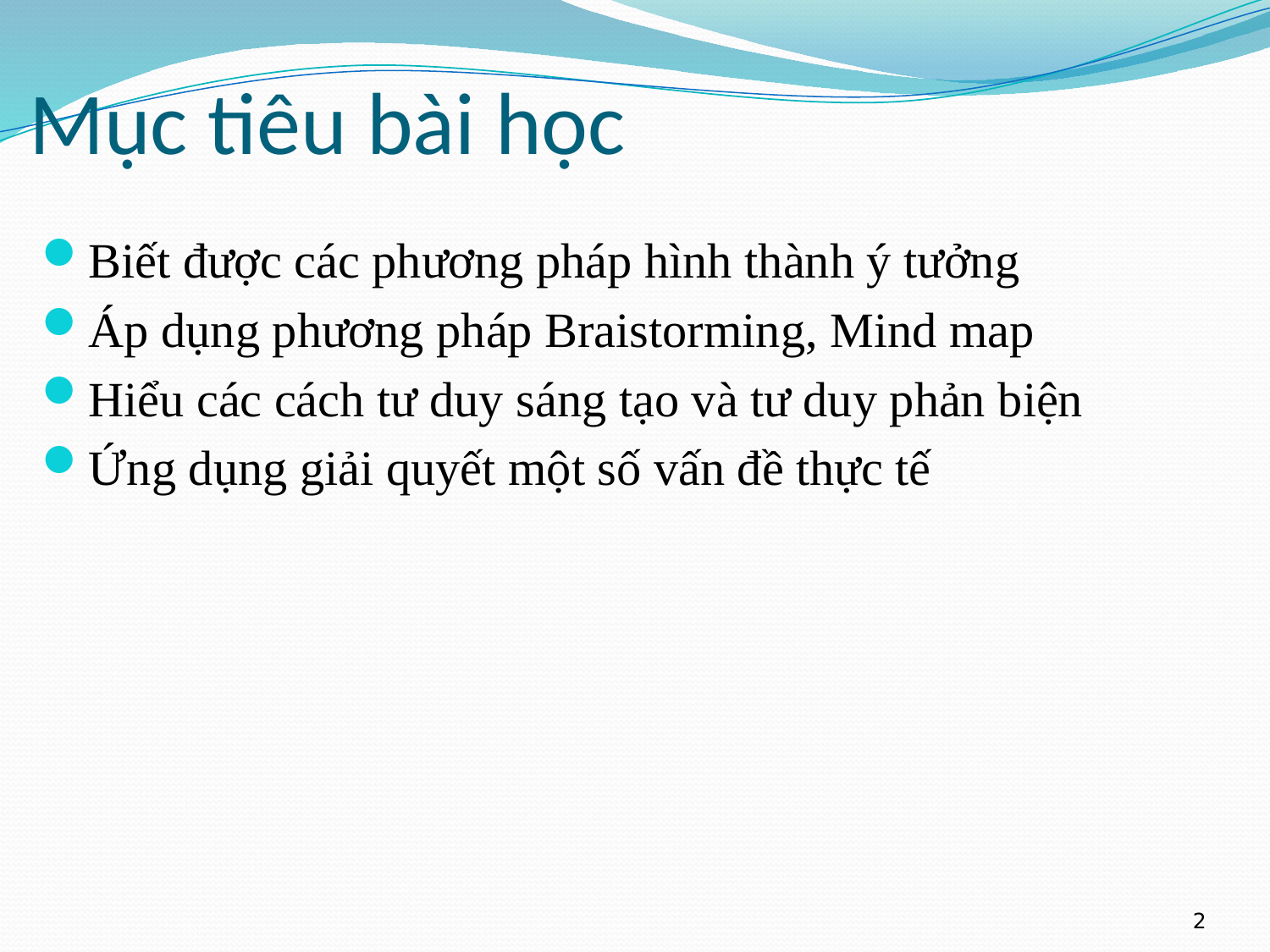

# Mục tiêu bài học
Biết được các phương pháp hình thành ý tưởng
Áp dụng phương pháp Braistorming, Mind map
Hiểu các cách tư duy sáng tạo và tư duy phản biện
Ứng dụng giải quyết một số vấn đề thực tế
2